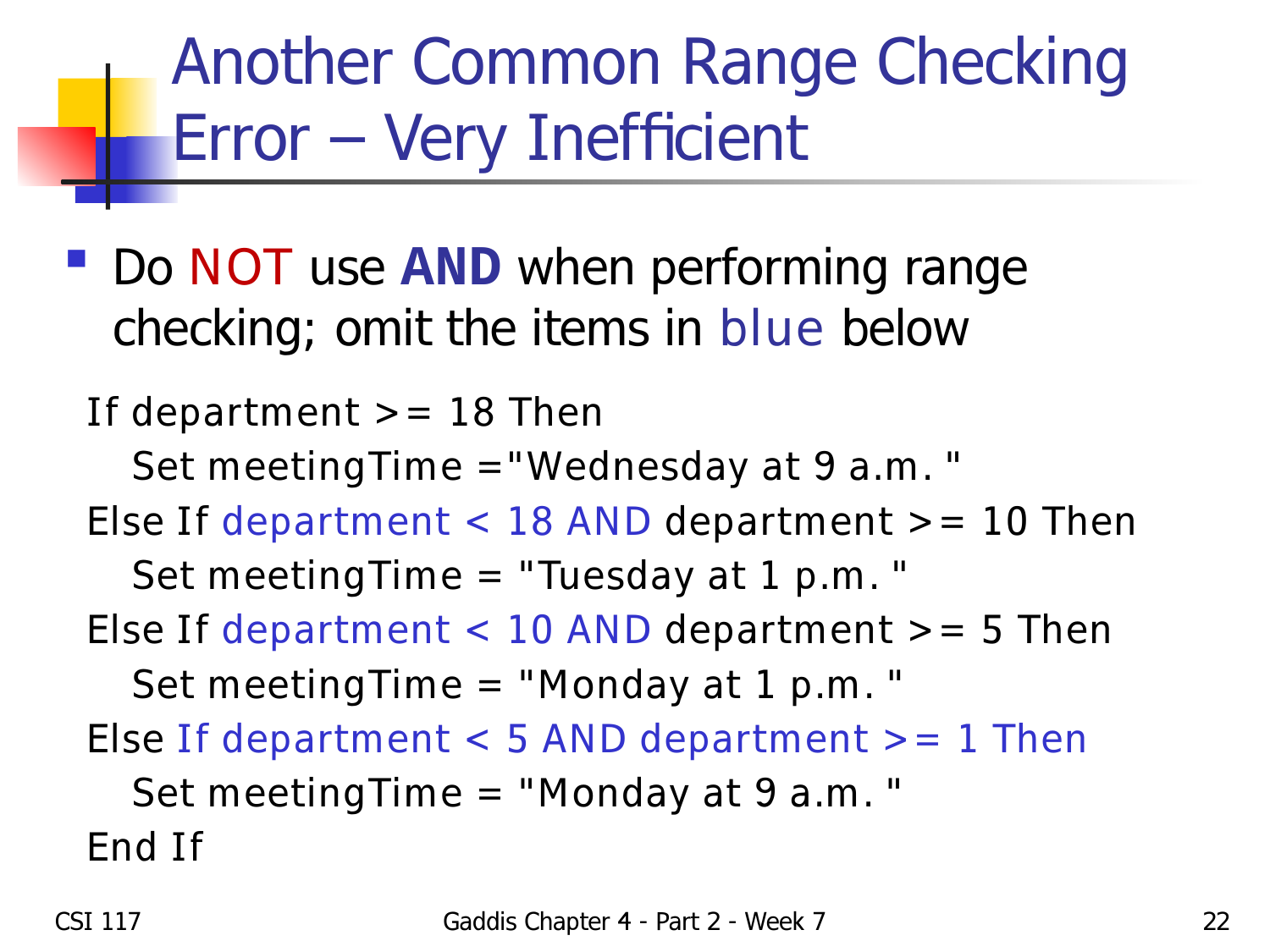

# Another Common Range Checking Error – Very Inefficient
Do NOT use AND when performing range checking; omit the items in blue below
If department >= 18 Then
    Set meetingTime ="Wednesday at 9 a.m. "
Else If department < 18 AND department >= 10 Then
    Set meetingTime = "Tuesday at 1 p.m. "
Else If department < 10 AND department >= 5 Then
    Set meetingTime = "Monday at 1 p.m. "
Else If department < 5 AND department >= 1 Then
    Set meetingTime = "Monday at 9 a.m. "
End If
CSI 117
Gaddis Chapter 4 - Part 2 - Week 7
22